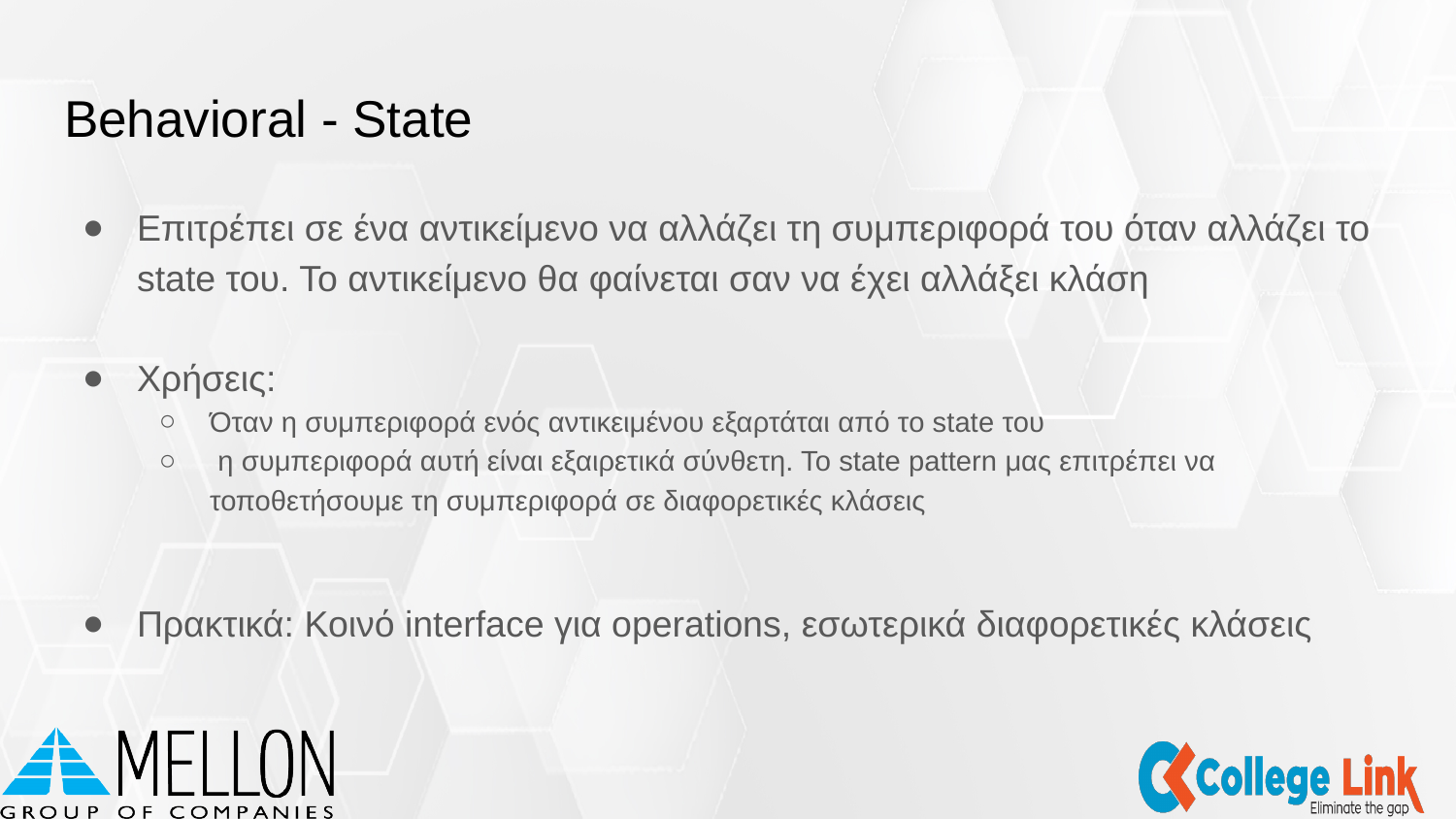

# Behavioral - State
Επιτρέπει σε ένα αντικείμενο να αλλάζει τη συμπεριφορά του όταν αλλάζει το state του. Το αντικείμενο θα φαίνεται σαν να έχει αλλάξει κλάση

Χρήσεις:
Όταν η συμπεριφορά ενός αντικειμένου εξαρτάται από το state του
 η συμπεριφορά αυτή είναι εξαιρετικά σύνθετη. Το state pattern μας επιτρέπει να τοποθετήσουμε τη συμπεριφορά σε διαφορετικές κλάσεις

Πρακτικά: Κοινό interface για operations, εσωτερικά διαφορετικές κλάσεις